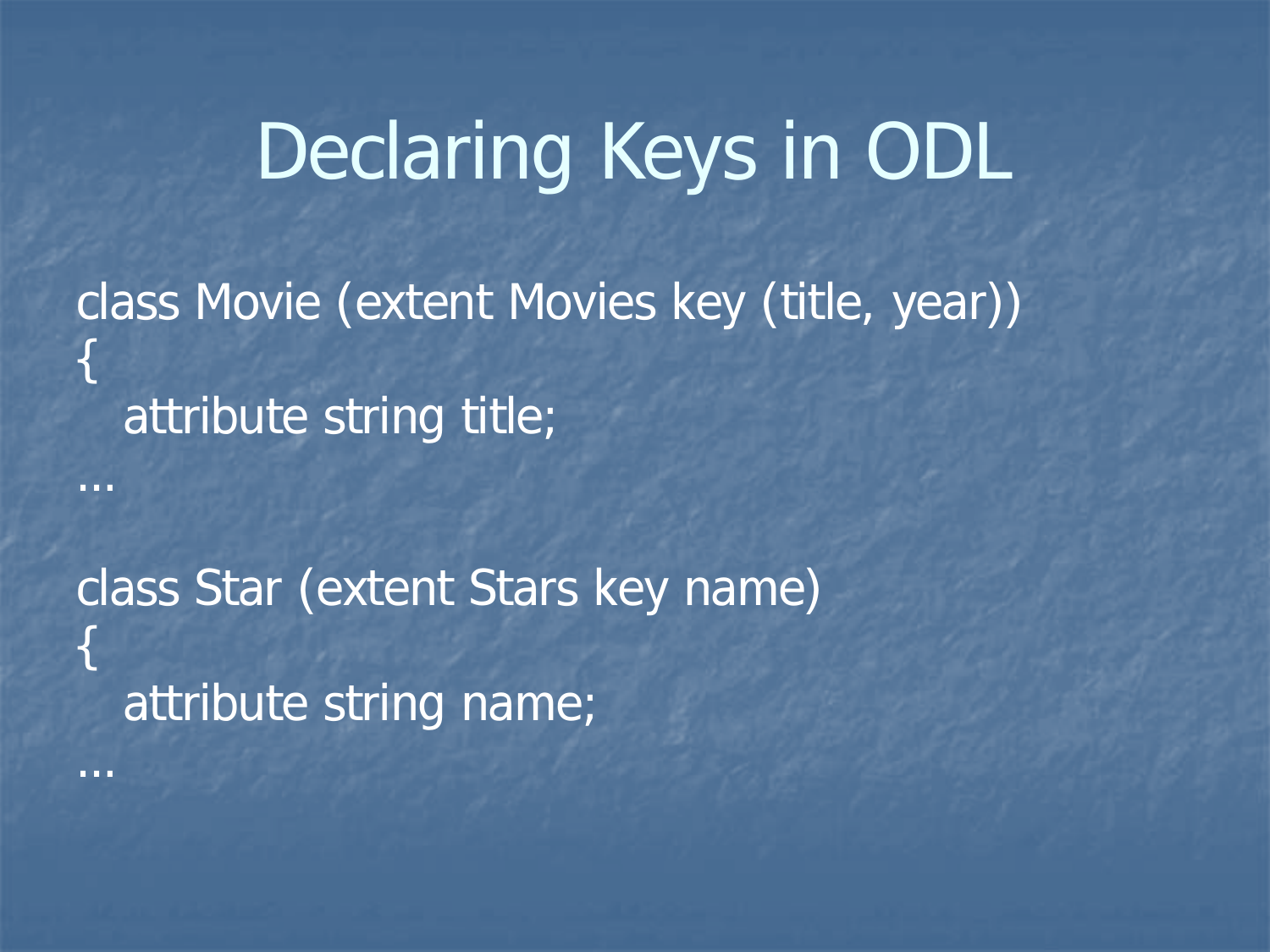

# Declaring Keys in ODL
class Movie (extent Movies key (title, year))
{
	attribute string title;
…

class Star (extent Stars key name)
{
	attribute string name;
…